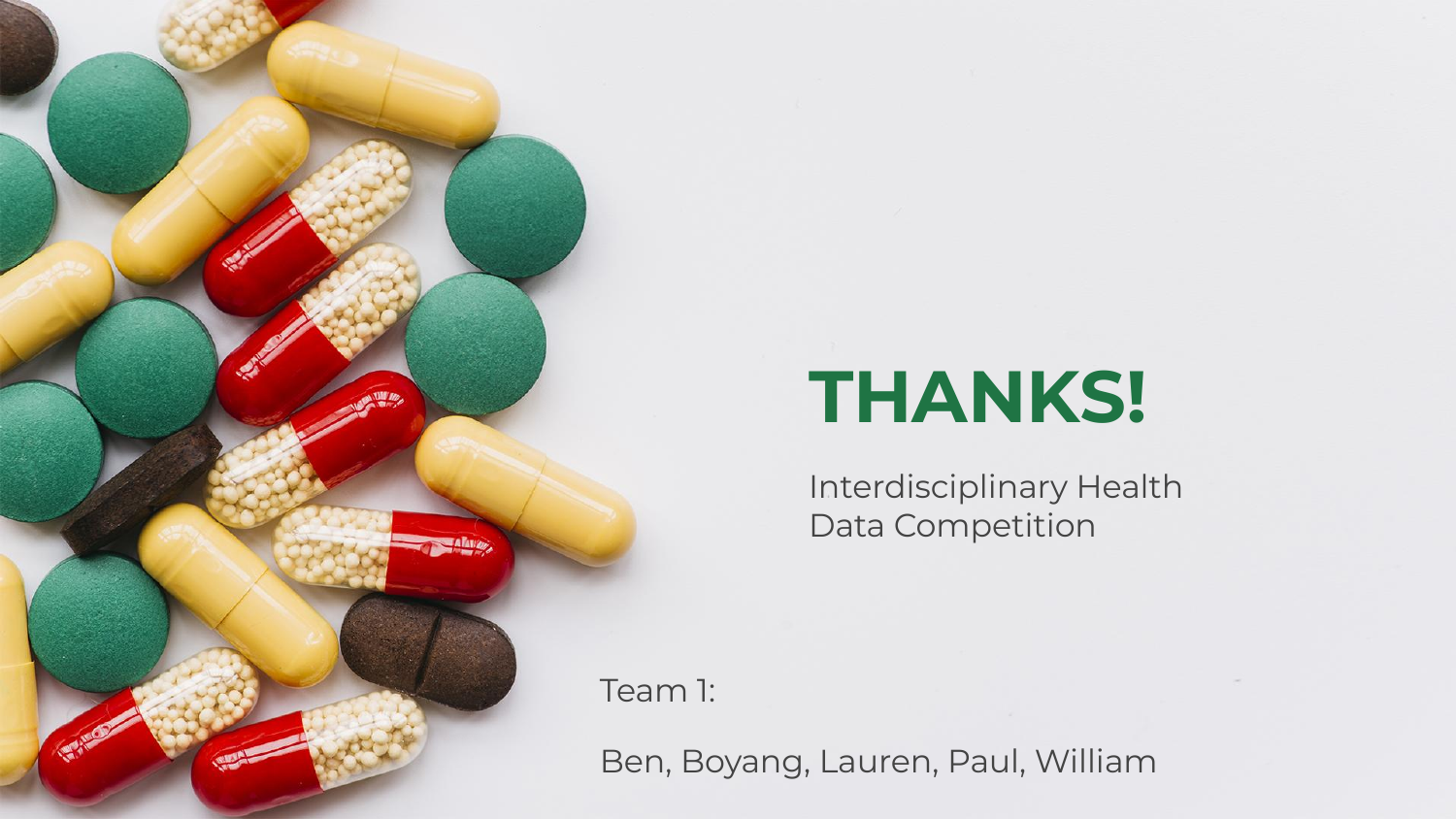

# THANKS!
Interdisciplinary Health Data Competition
Team 1:
Ben, Boyang, Lauren, Paul, William